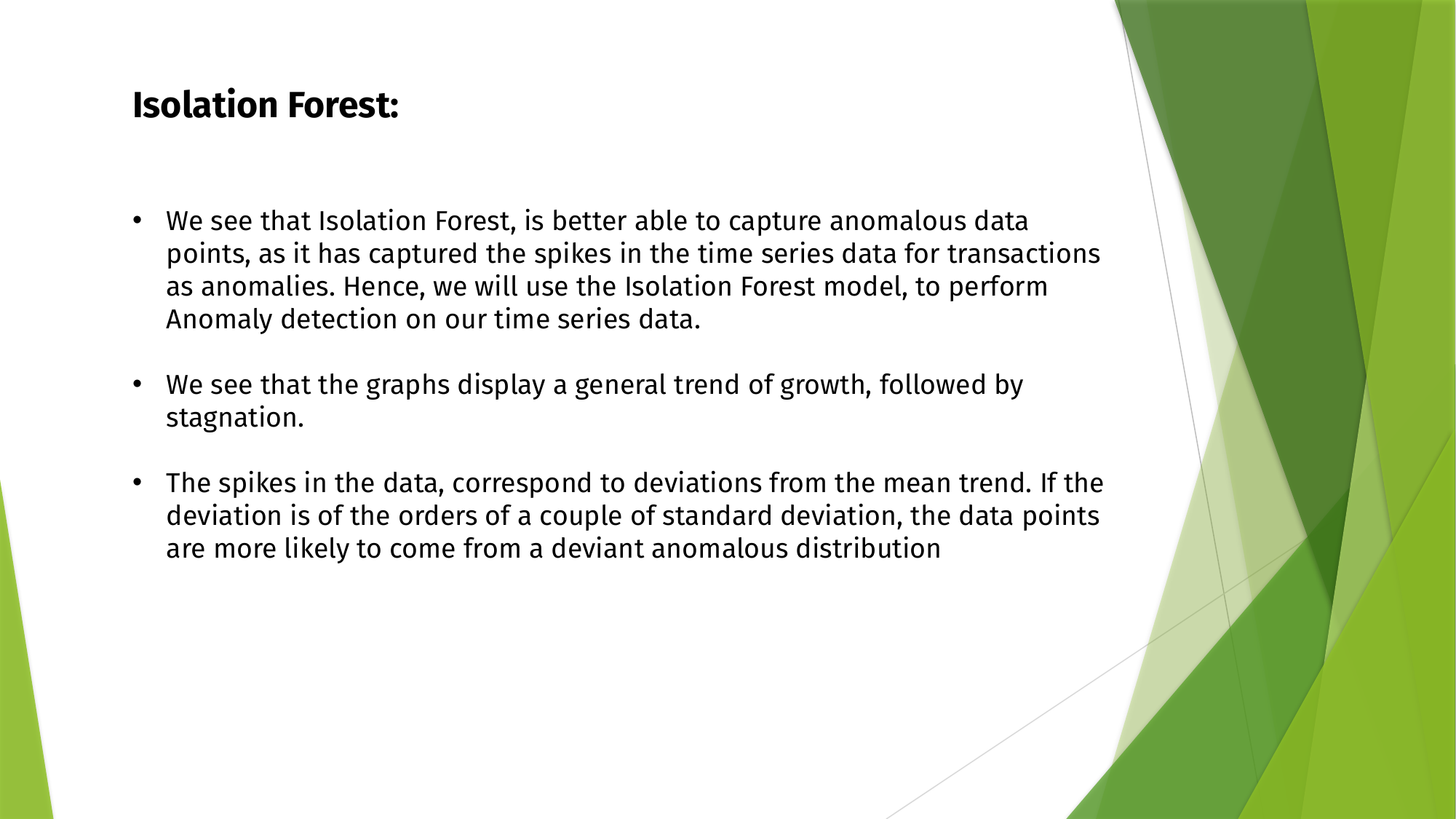

Isolation Forest:
We see that Isolation Forest, is better able to capture anomalous data points, as it has captured the spikes in the time series data for transactions as anomalies. Hence, we will use the Isolation Forest model, to perform Anomaly detection on our time series data.

We see that the graphs display a general trend of growth, followed by stagnation.

The spikes in the data, correspond to deviations from the mean trend. If the deviation is of the orders of a couple of standard deviation, the data points are more likely to come from a deviant anomalous distribution